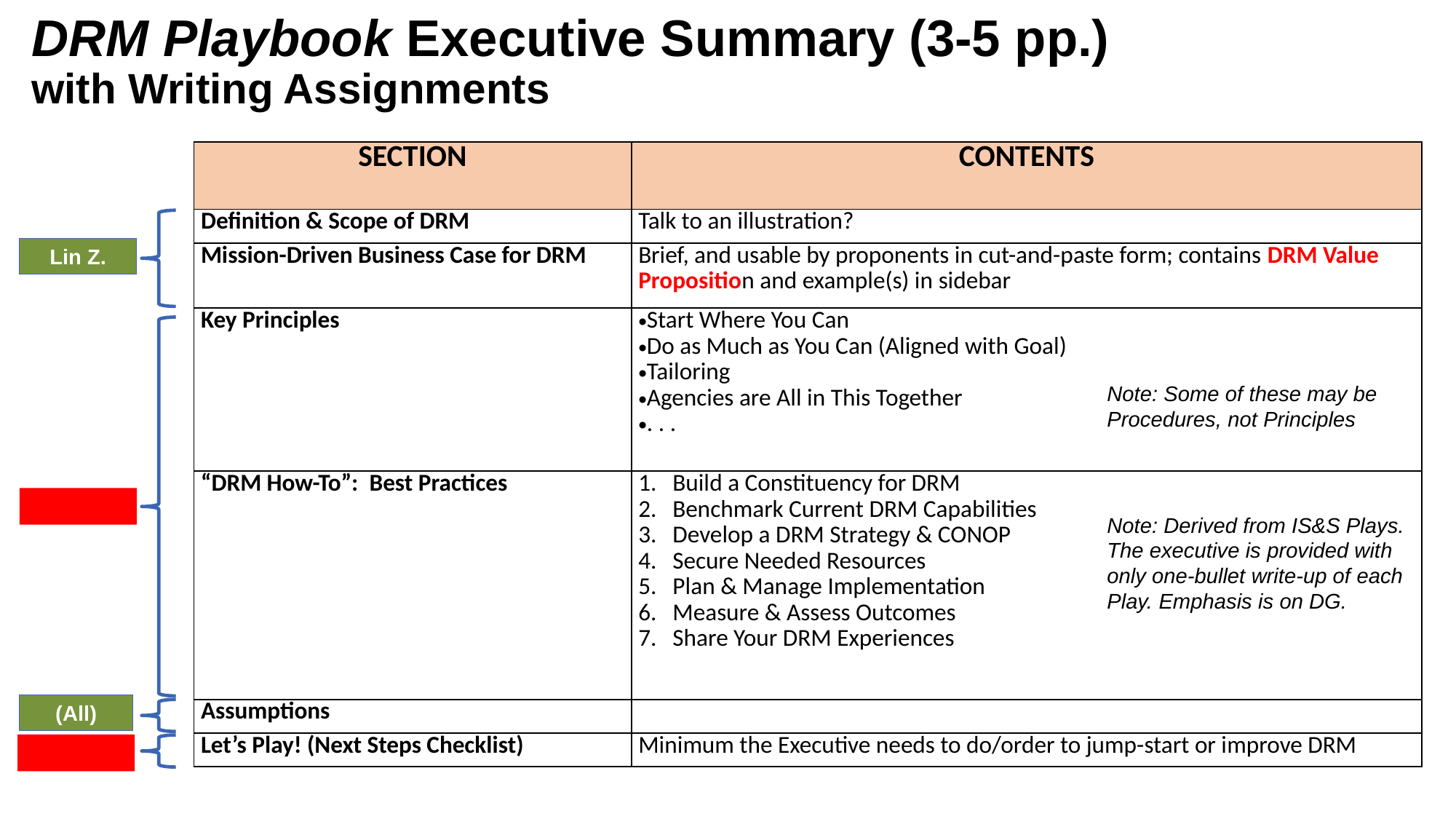

# DRM Playbook Executive Summary (3-5 pp.) with Writing Assignments
| SECTION | CONTENTS |
| --- | --- |
| Definition & Scope of DRM | Talk to an illustration? |
| Mission-Driven Business Case for DRM | Brief, and usable by proponents in cut-and-paste form; contains DRM Value Proposition and example(s) in sidebar |
| Key Principles | Start Where You Can Do as Much as You Can (Aligned with Goal) Tailoring Agencies are All in This Together . . . |
| “DRM How-To”: Best Practices | Build a Constituency for DRM Benchmark Current DRM Capabilities Develop a DRM Strategy & CONOP Secure Needed Resources Plan & Manage Implementation Measure & Assess Outcomes Share Your DRM Experiences |
| Assumptions |  |
| Let’s Play! (Next Steps Checklist) | Minimum the Executive needs to do/order to jump-start or improve DRM |

Lin Z.

Note: Some of these may be Procedures, not Principles

Note: Derived from IS&S Plays. The executive is provided with only one-bullet write-up of each Play. Emphasis is on DG.
(All)